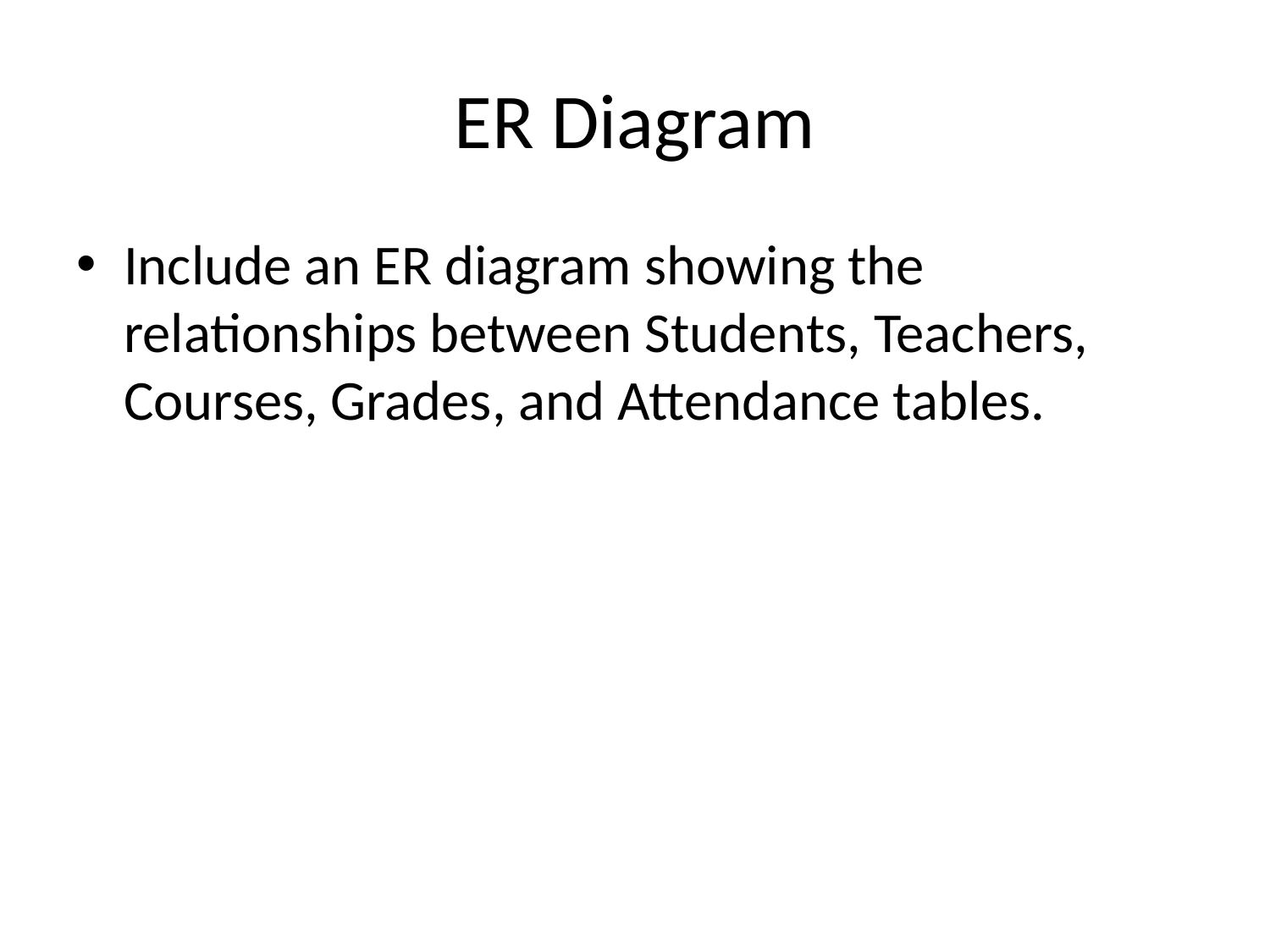

# ER Diagram
Include an ER diagram showing the relationships between Students, Teachers, Courses, Grades, and Attendance tables.